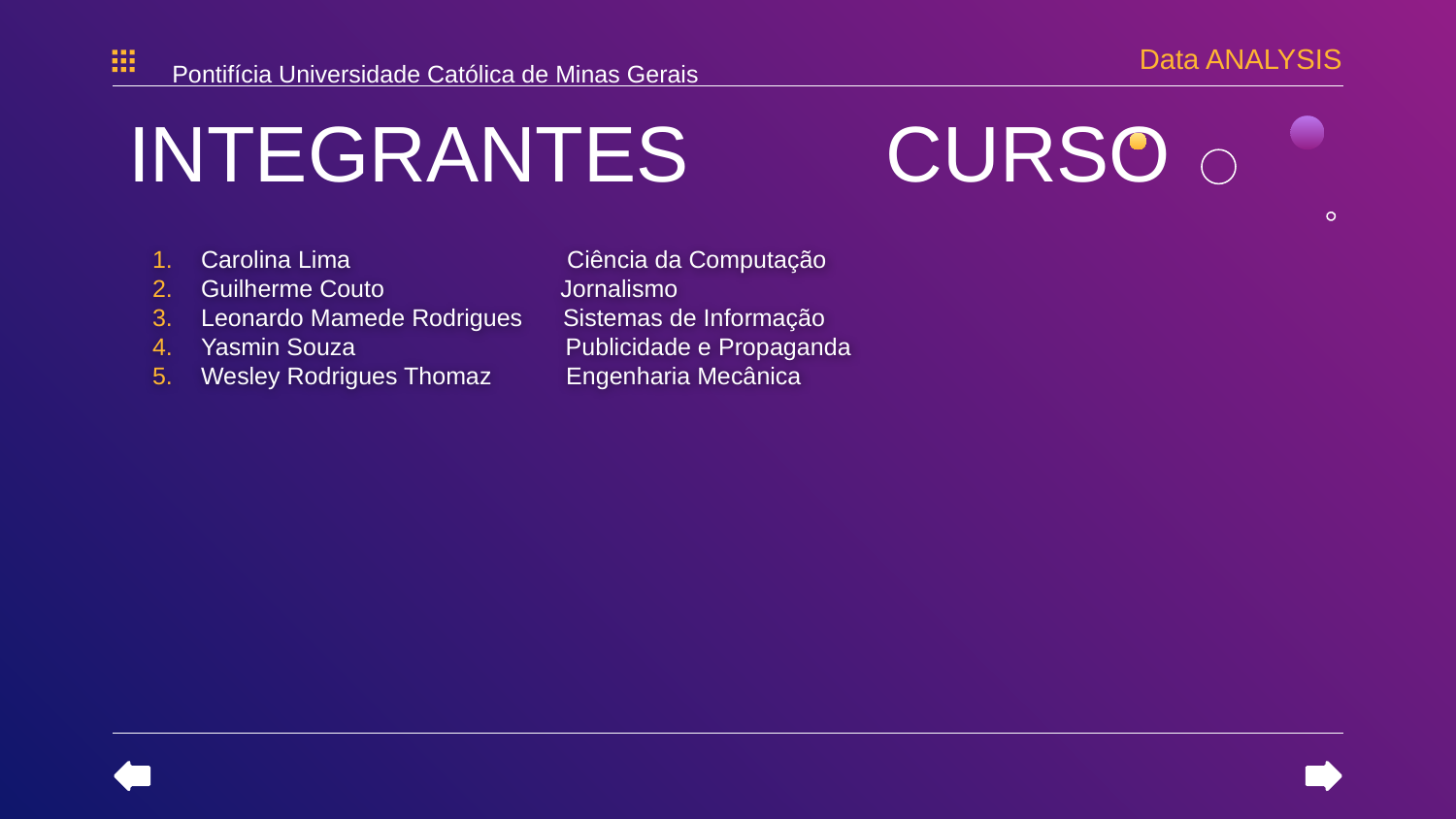

Data ANALYSIS
Pontifícia Universidade Católica de Minas Gerais

# INTEGRANTES         CURSO

Carolina Lima                                Ciência da Computação
Guilherme Couto                          Jornalismo
Leonardo Mamede Rodrigues      Sistemas de Informação
Yasmin Souza                               Publicidade e Propaganda
Wesley Rodrigues Thomaz           Engenharia Mecânica